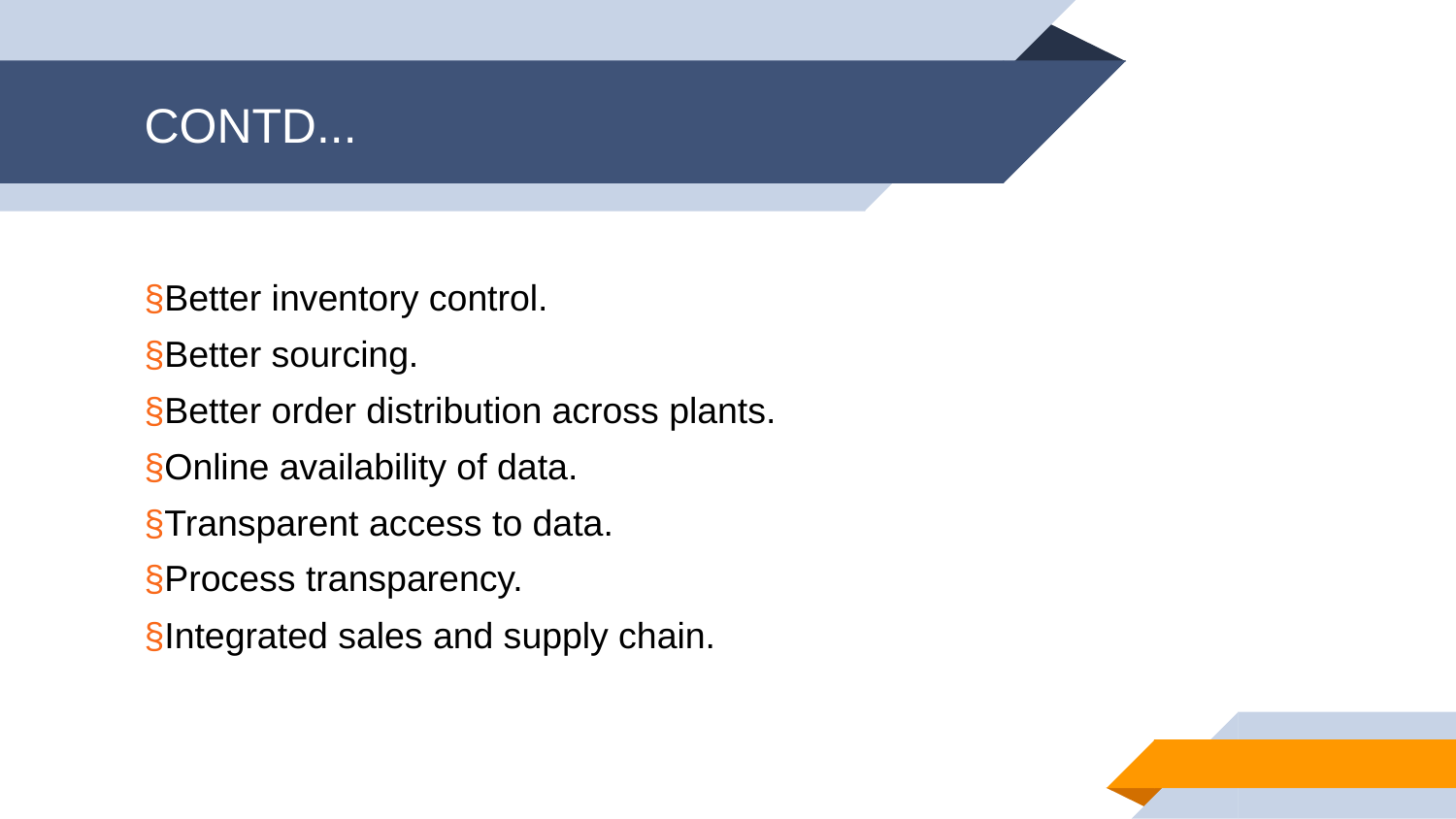

# CONTD...
§Better inventory control.
§Better sourcing.
§Better order distribution across plants.
§Online availability of data.
§Transparent access to data.
§Process transparency.
§Integrated sales and supply chain.